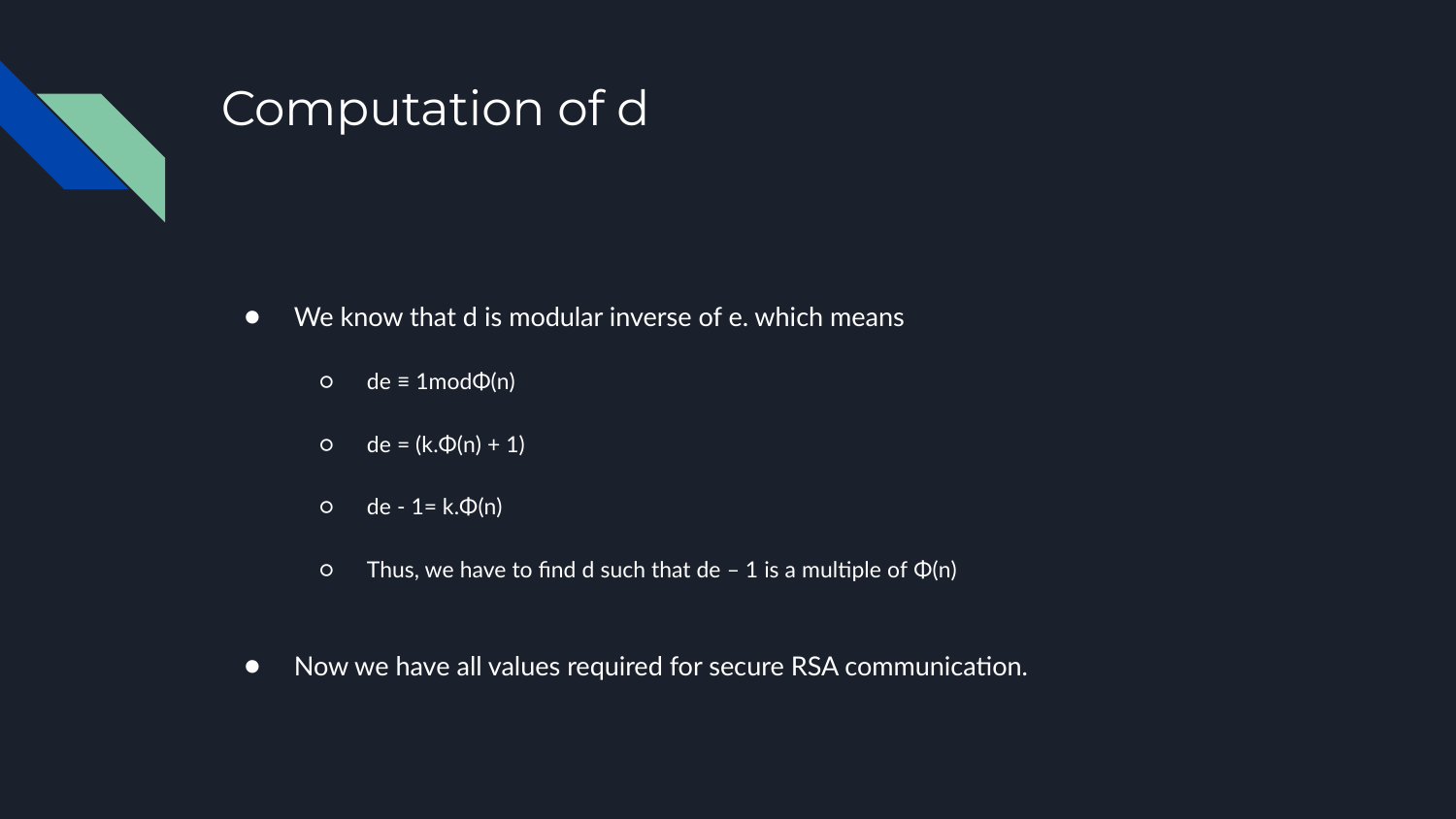

# Computation of d

We know that d is modular inverse of e. which means
de ≡ 1modΦ(n)
de = (k.Φ(n) + 1)
de - 1= k.Φ(n)
Thus, we have to find d such that de – 1 is a multiple of Φ(n)

Now we have all values required for secure RSA communication.